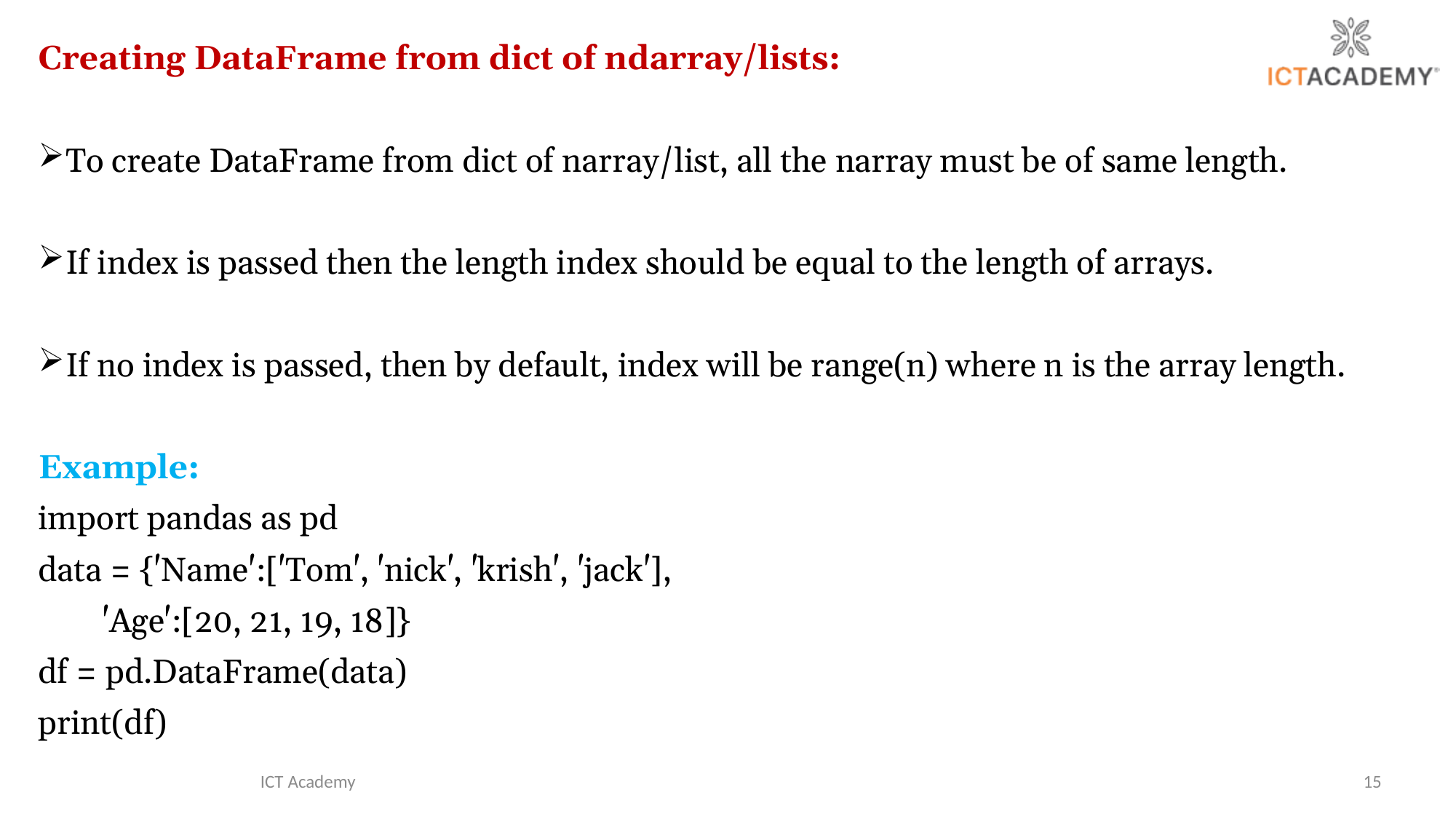

Creating DataFrame from dict of ndarray/lists:

To create DataFrame from dict of narray/list, all the narray must be of same length.

If index is passed then the length index should be equal to the length of arrays.

If no index is passed, then by default, index will be range(n) where n is the array length.

Example:
import pandas as pd
data = {'Name':['Tom', 'nick', 'krish', 'jack'],
        'Age':[20, 21, 19, 18]}
df = pd.DataFrame(data)
print(df)
ICT Academy
15